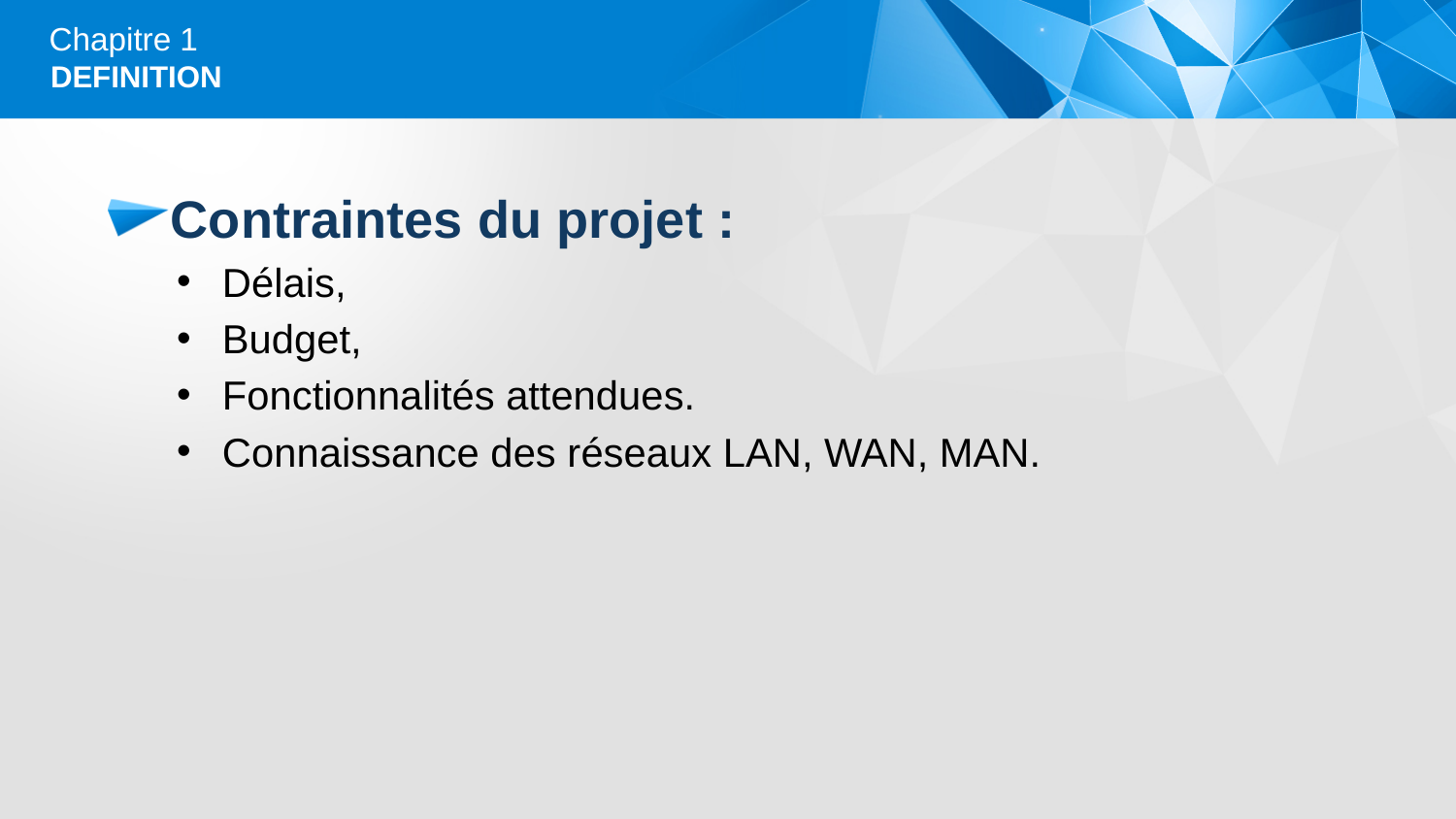

# Chapitre 1
DEFINITION
Contraintes du projet :
Délais,
Budget,
Fonctionnalités attendues.
Connaissance des réseaux LAN, WAN, MAN.